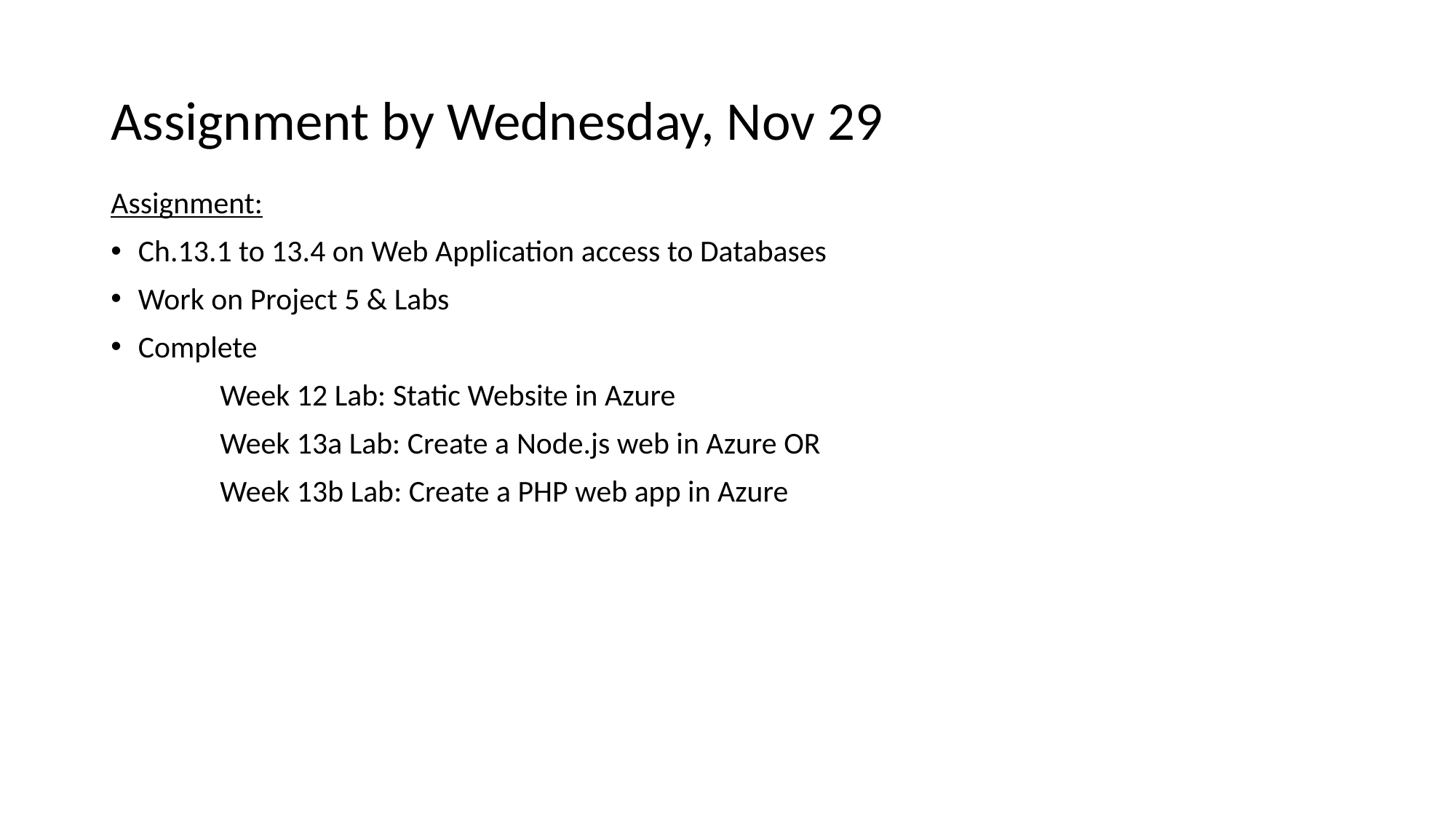

# Assignment by Wednesday, Nov 29
Assignment:
Ch.13.1 to 13.4 on Web Application access to Databases
Work on Project 5 & Labs
Complete
	Week 12 Lab: Static Website in Azure
	Week 13a Lab: Create a Node.js web in Azure OR
	Week 13b Lab: Create a PHP web app in Azure